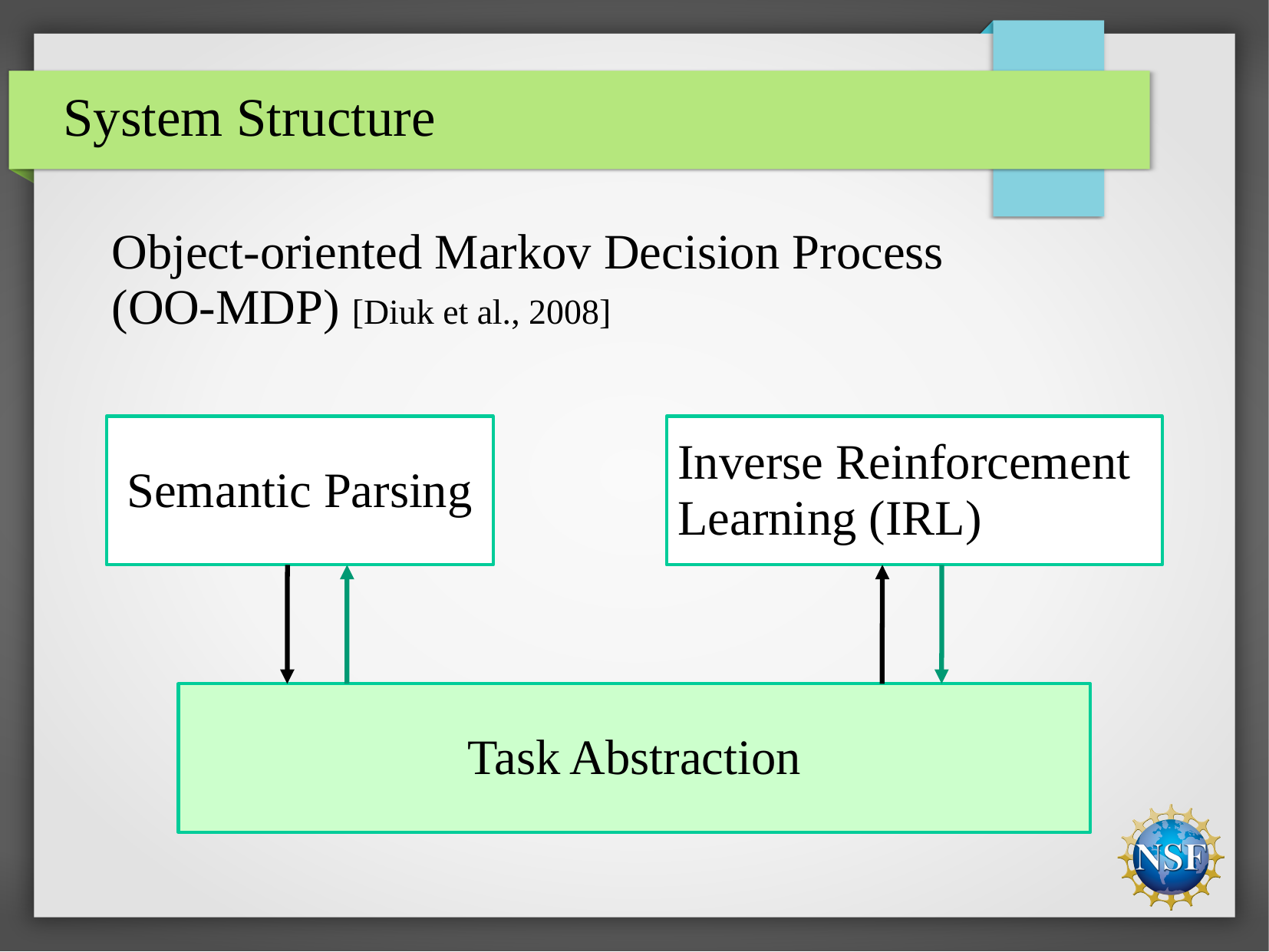

# System Structure
Object-oriented Markov Decision Process
(OO-MDP) [Diuk et al., 2008]
Semantic Parsing
Inverse Reinforcement Learning (IRL)
Task Abstraction